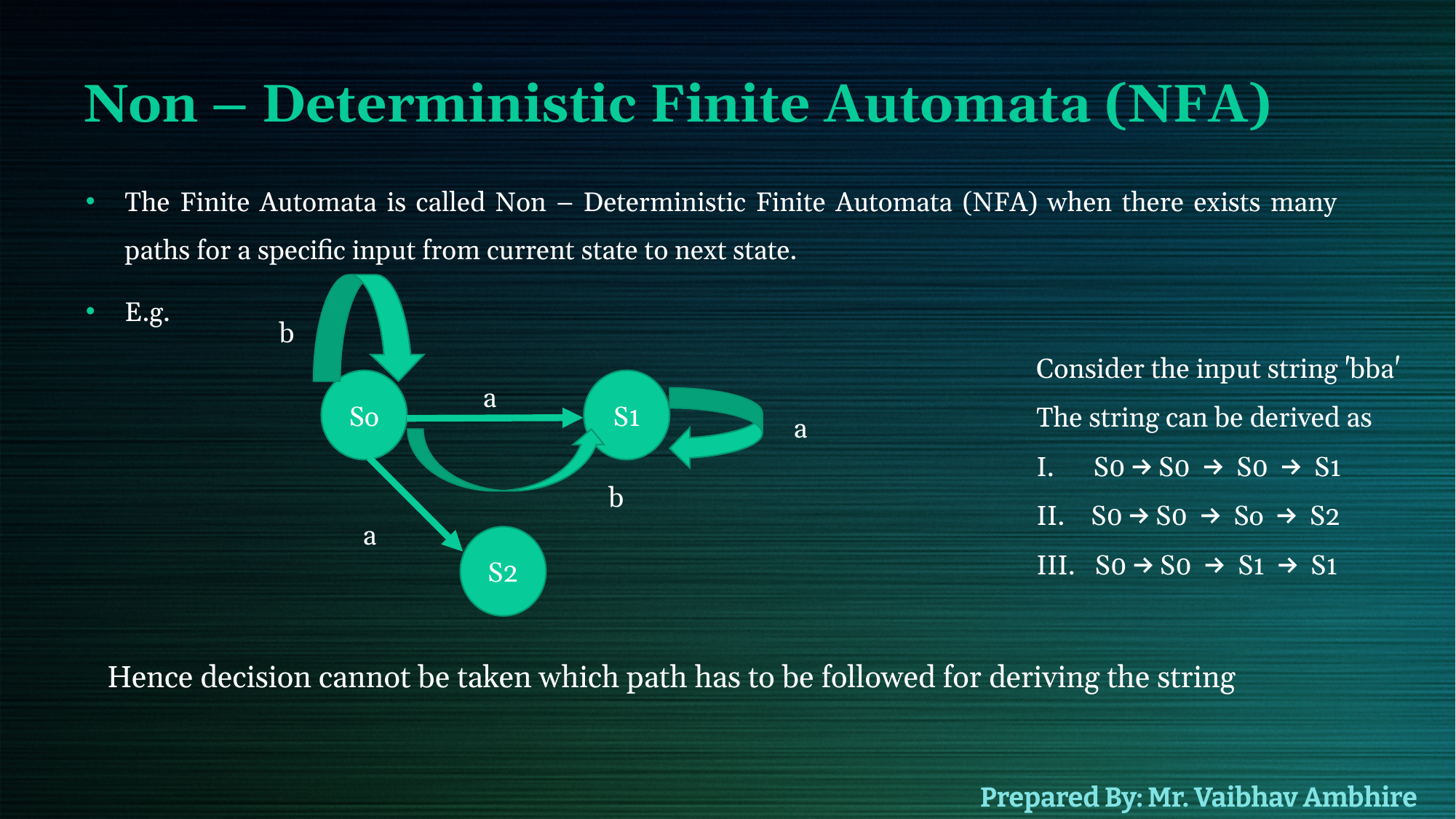

# Non – Deterministic Finite Automata (NFA)
The Finite Automata is called Non – Deterministic Finite Automata (NFA) when there exists many paths for a specific input from current state to next state.
E.g.

b
Consider the input string 'bba'
The string can be derived as
I.      S0 → S0  →  S0  →  S1
II.    S0 → S0  →  So  →  S2
III.   S0 → S0  →  S1  →  S1
S1
So
a

a

b
a
S2
Hence decision cannot be taken which path has to be followed for deriving the string